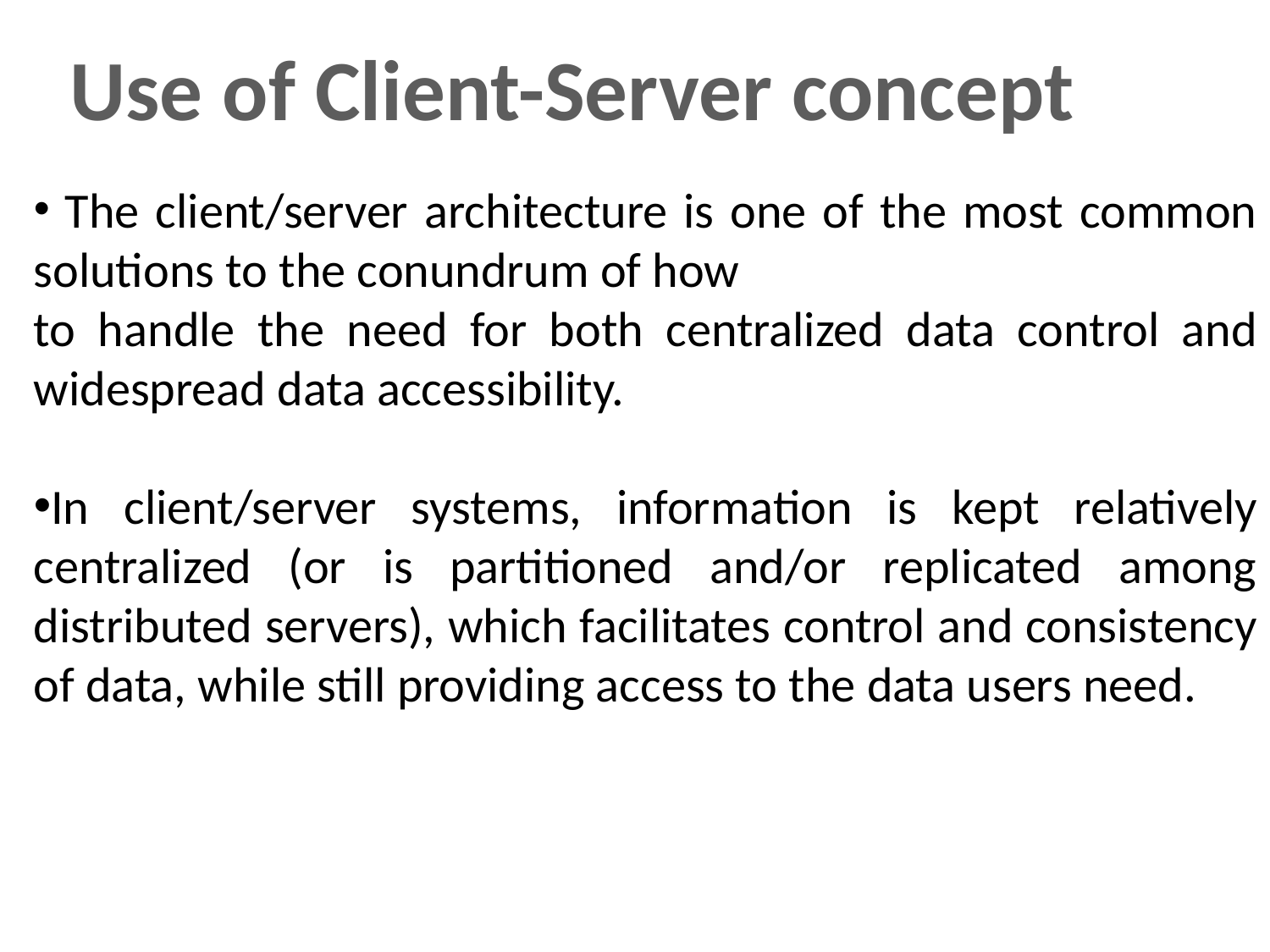

Use of Client-Server concept
 The client/server architecture is one of the most common solutions to the conundrum of how
to handle the need for both centralized data control and widespread data accessibility.

In client/server systems, information is kept relatively centralized (or is partitioned and/or replicated among distributed servers), which facilitates control and consistency of data, while still providing access to the data users need.